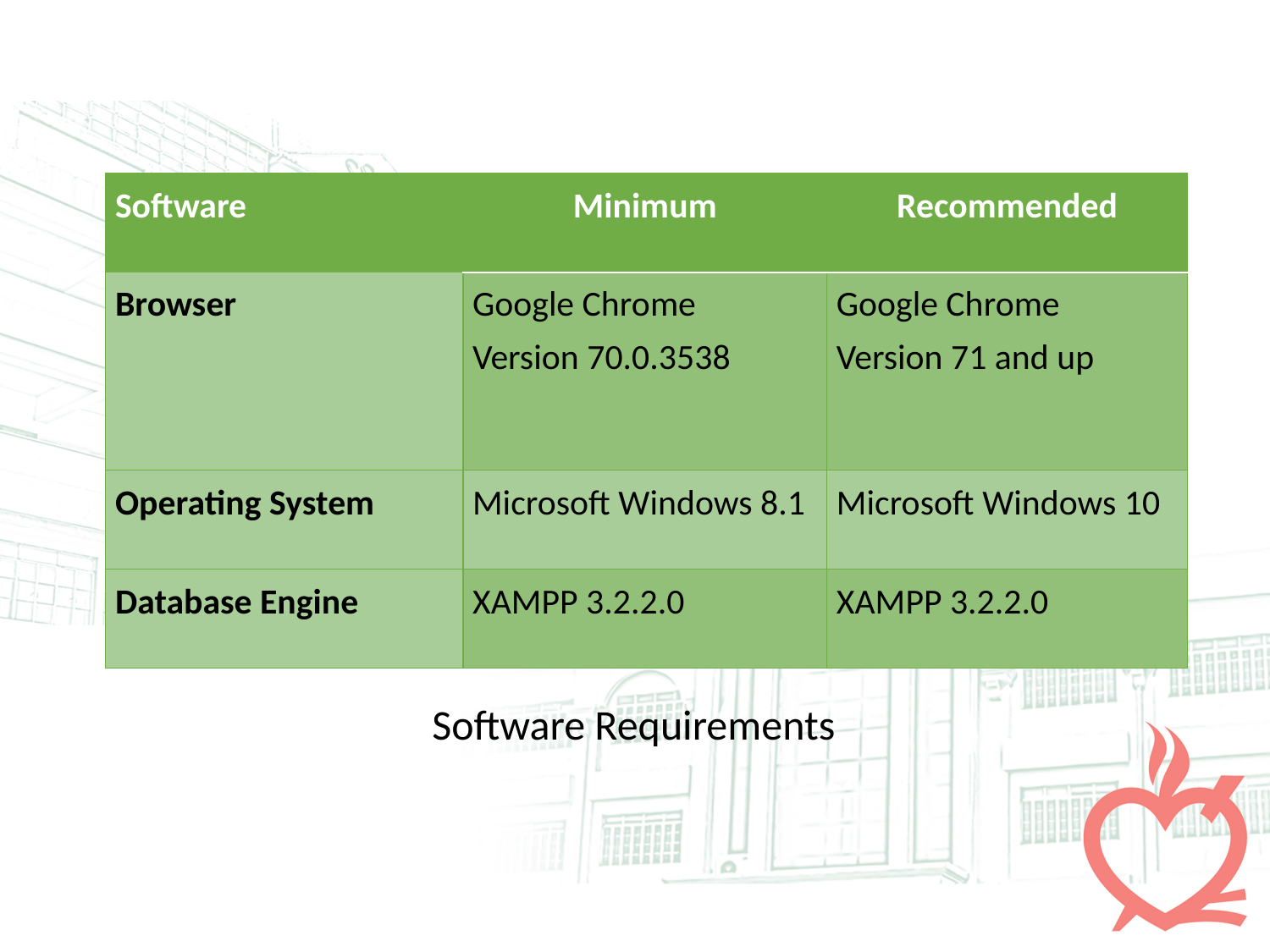

| Software | Minimum | Recommended |
| --- | --- | --- |
| Browser | Google Chrome Version 70.0.3538 | Google Chrome Version 71 and up |
| Operating System | Microsoft Windows 8.1 | Microsoft Windows 10 |
| Database Engine | XAMPP 3.2.2.0 | XAMPP 3.2.2.0 |
Software Requirements